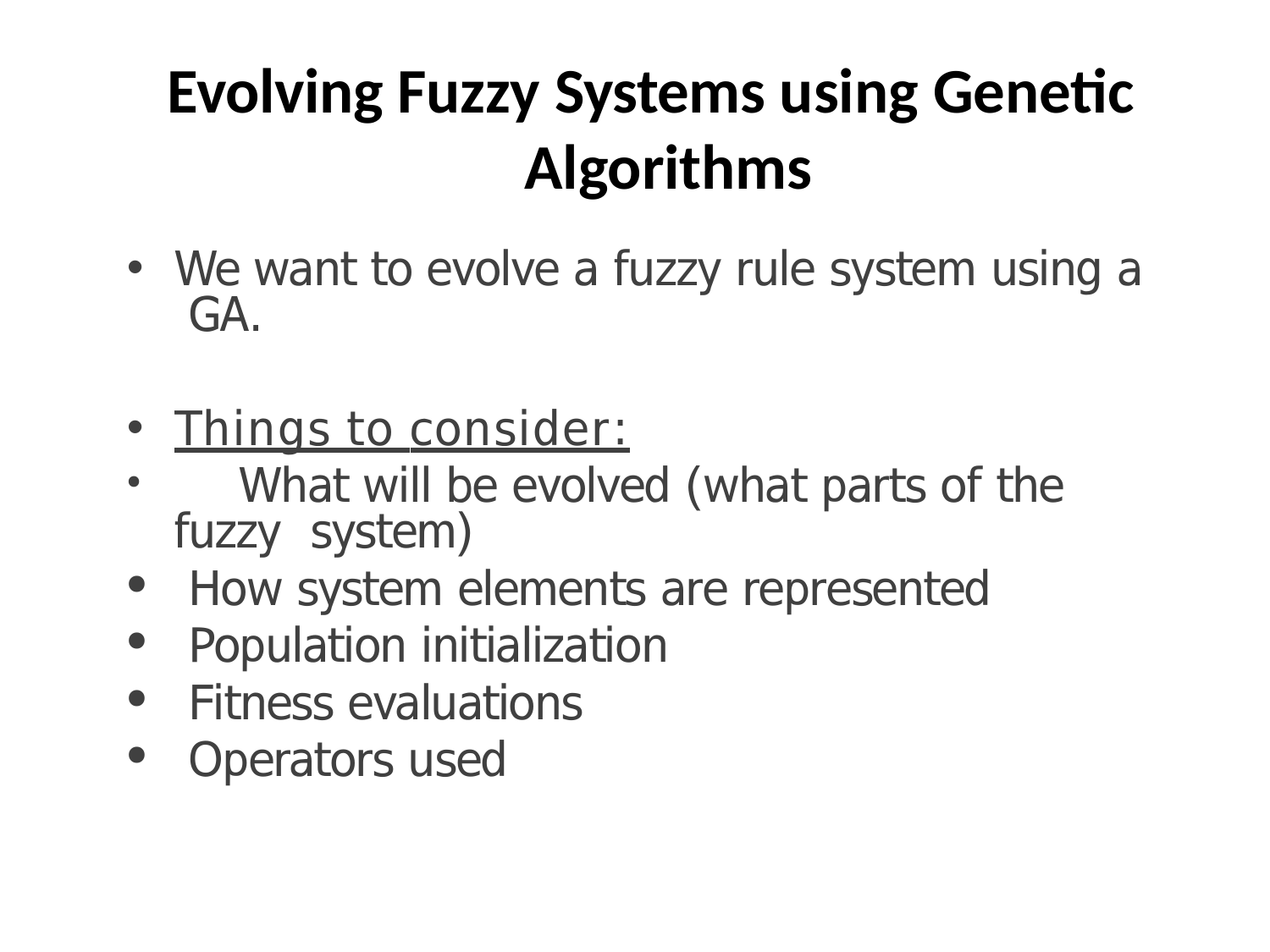

# Evolving Fuzzy Systems using Genetic  Algorithms
We want to evolve a fuzzy rule system using a  GA.

Things to consider:
	What will be evolved (what parts of the fuzzy  system)
How system elements are represented
Population initialization
Fitness evaluations
Operators used